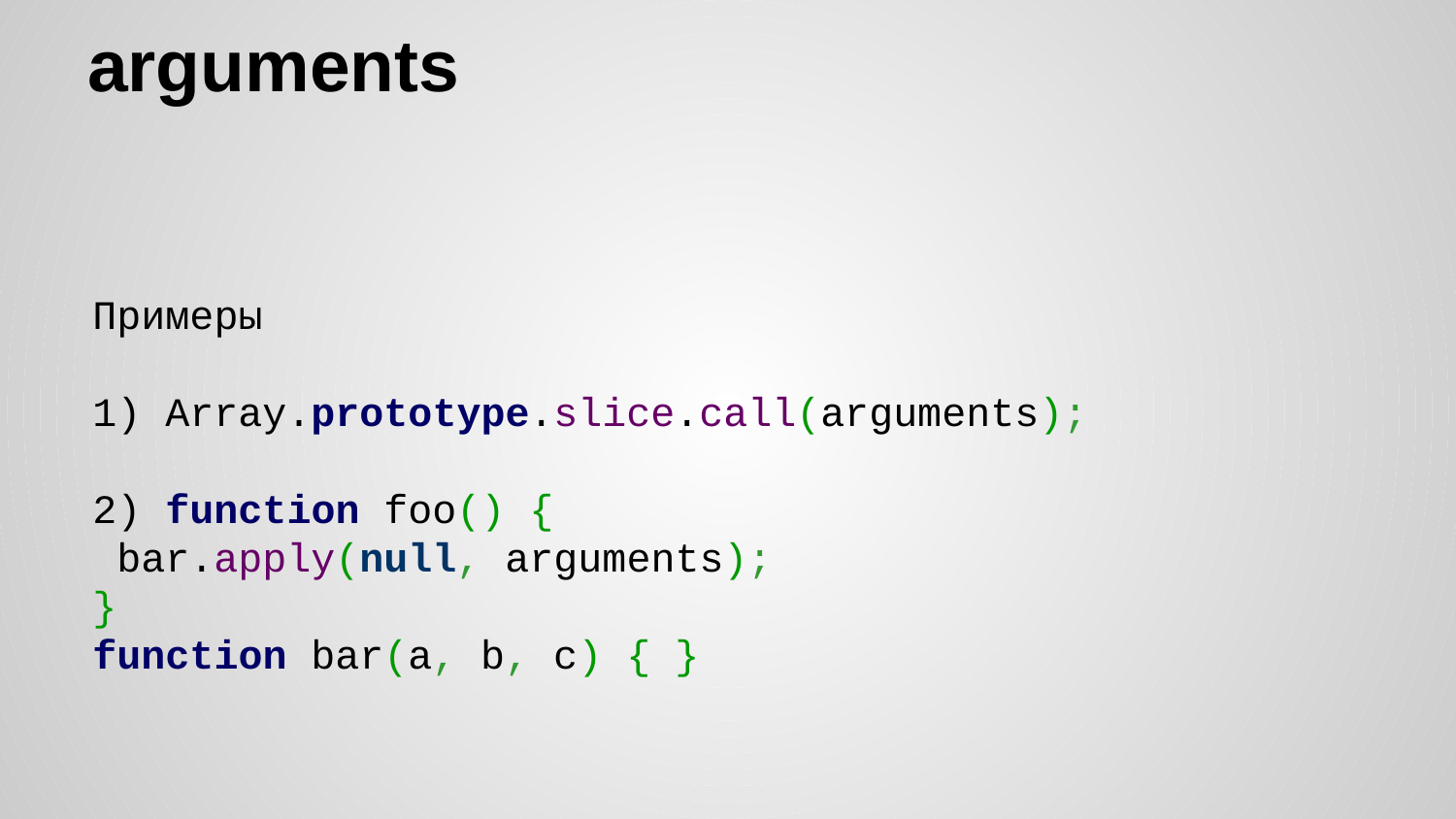

# arguments
Примеры

1) Array.prototype.slice.call(arguments);

2) function foo() {
 bar.apply(null, arguments);
}
function bar(a, b, c) { }